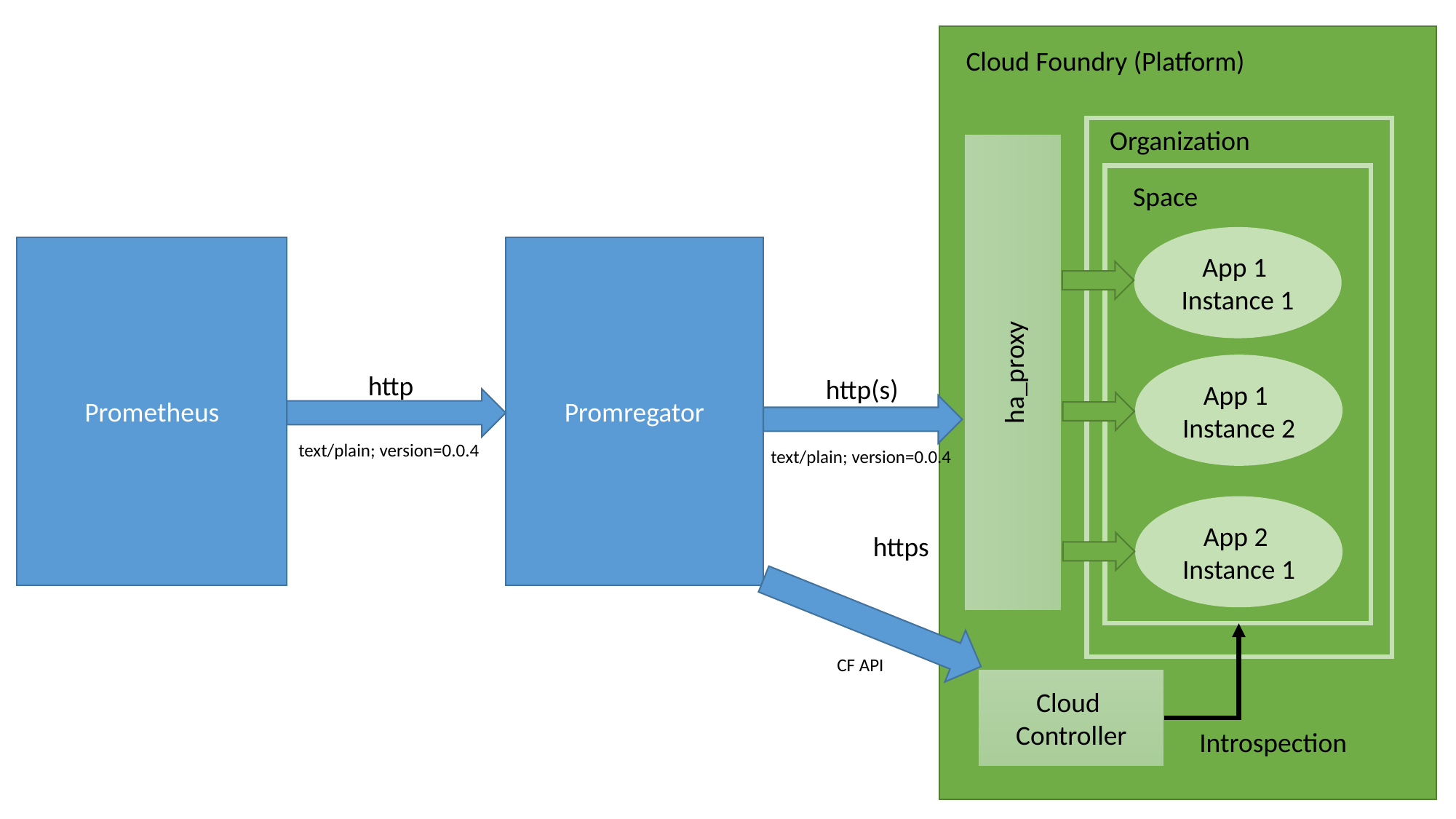

Cloud Foundry (Platform)

Organization

Space
App 1
Instance 1
Prometheus
Promregator

ha_proxy
App 1
Instance 2
http
http(s)

text/plain; version=0.0.4
text/plain; version=0.0.4
App 2
Instance 1
https

CF API
Cloud  Controller
Introspection